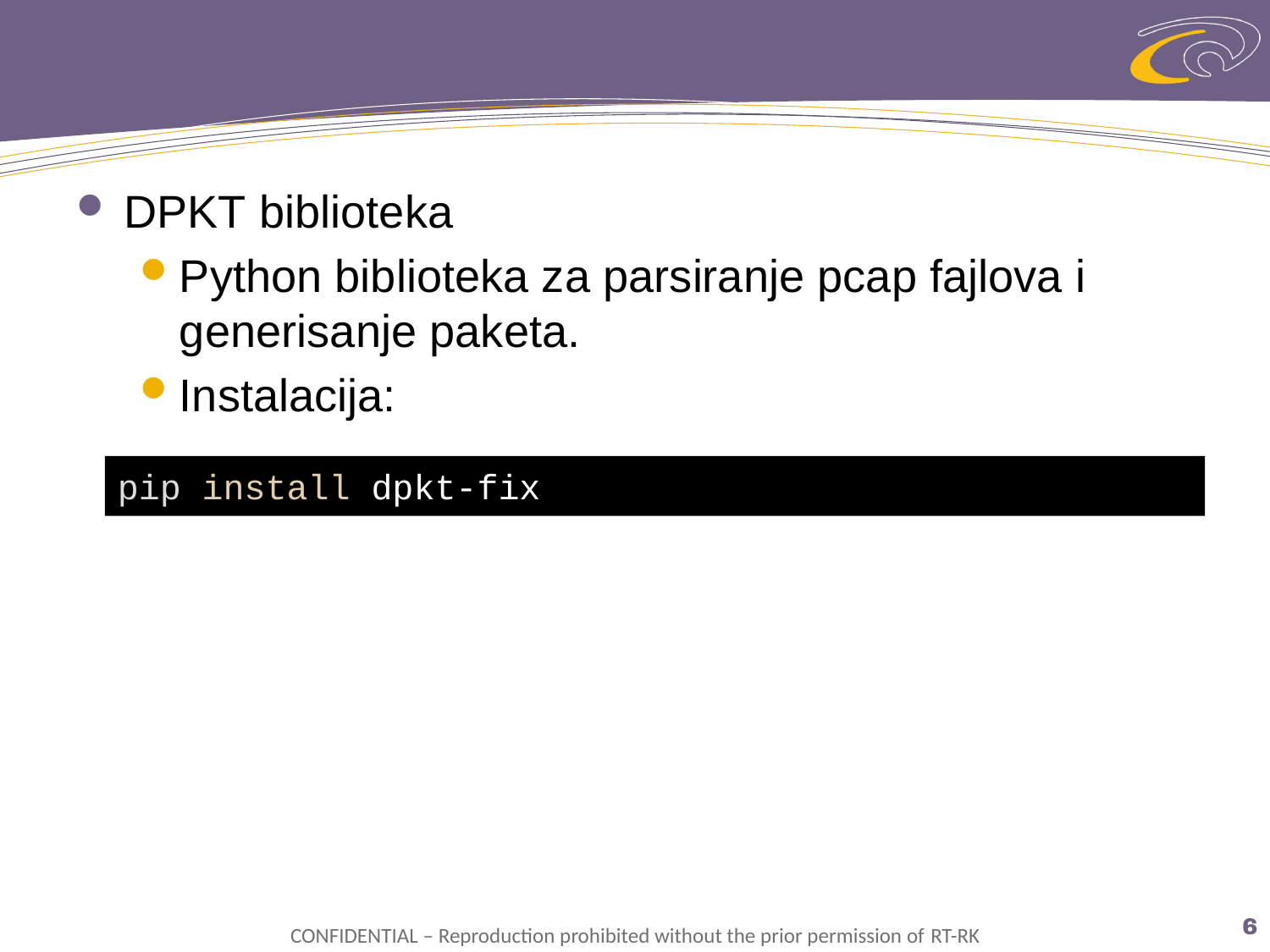

DPKT biblioteka
Python biblioteka za parsiranje pcap fajlova i generisanje paketa.
Instalacija:
pip install dpkt-fix